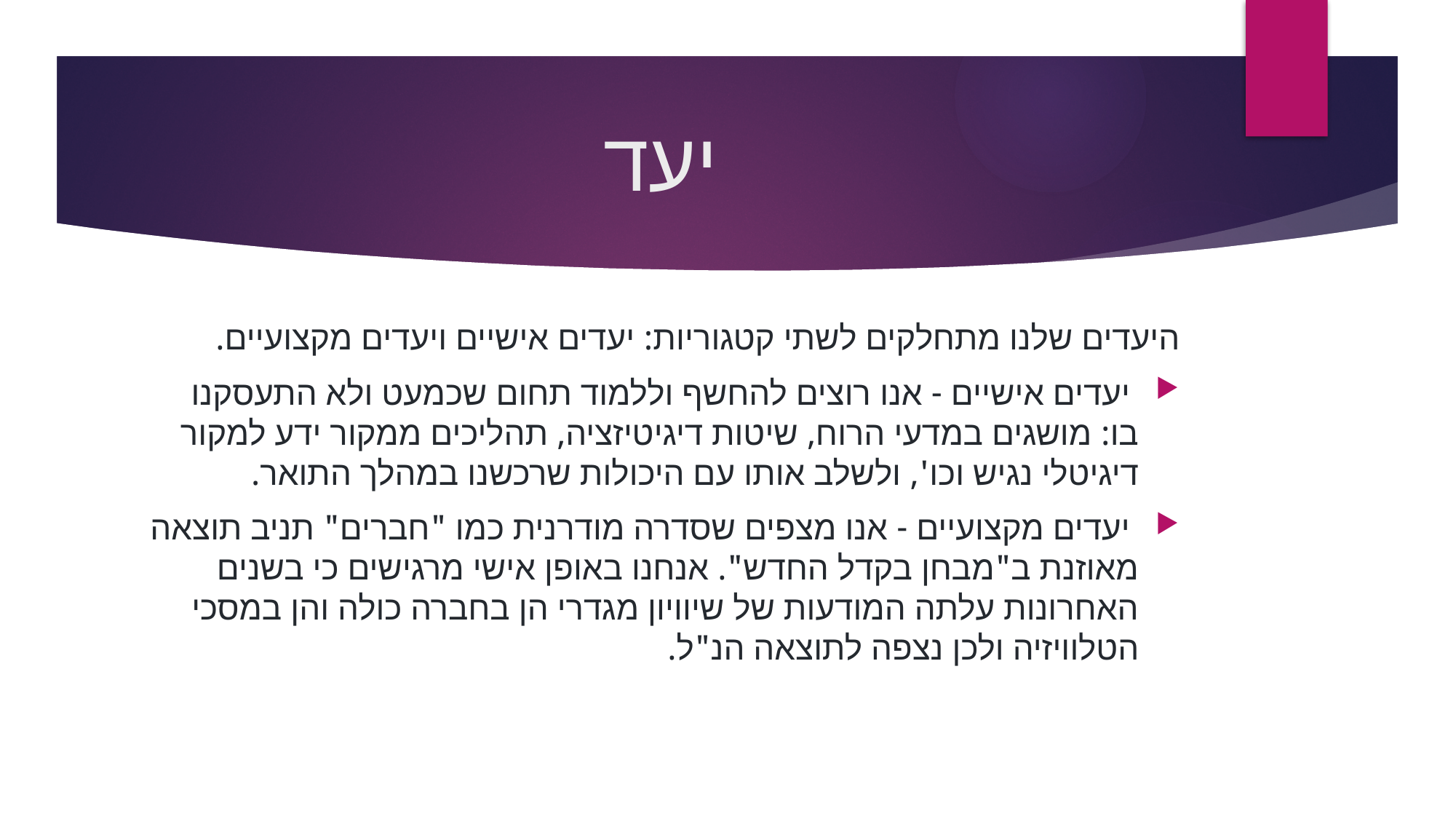

# יעד
היעדים שלנו מתחלקים לשתי קטגוריות: יעדים אישיים ויעדים מקצועיים.
 יעדים אישיים - אנו רוצים להחשף וללמוד תחום שכמעט ולא התעסקנו בו: מושגים במדעי הרוח, שיטות דיגיטיזציה, תהליכים ממקור ידע למקור דיגיטלי נגיש וכו', ולשלב אותו עם היכולות שרכשנו במהלך התואר.
 יעדים מקצועיים - אנו מצפים שסדרה מודרנית כמו "חברים" תניב תוצאה מאוזנת ב"מבחן בקדל החדש". אנחנו באופן אישי מרגישים כי בשנים האחרונות עלתה המודעות של שיוויון מגדרי הן בחברה כולה והן במסכי הטלוויזיה ולכן נצפה לתוצאה הנ"ל.